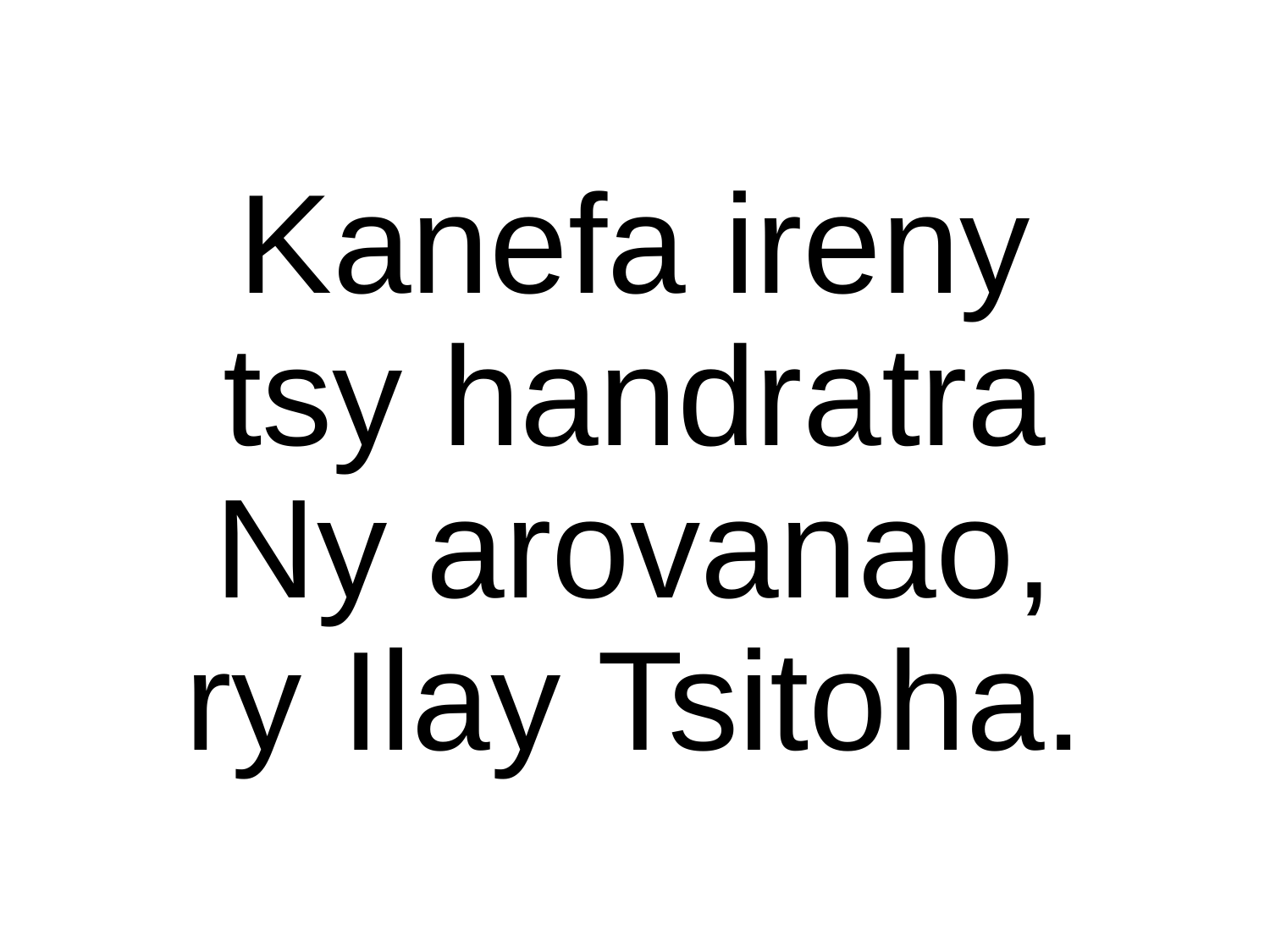

Kanefa ireny
tsy handratra
Ny arovanao,
ry Ilay Tsitoha.